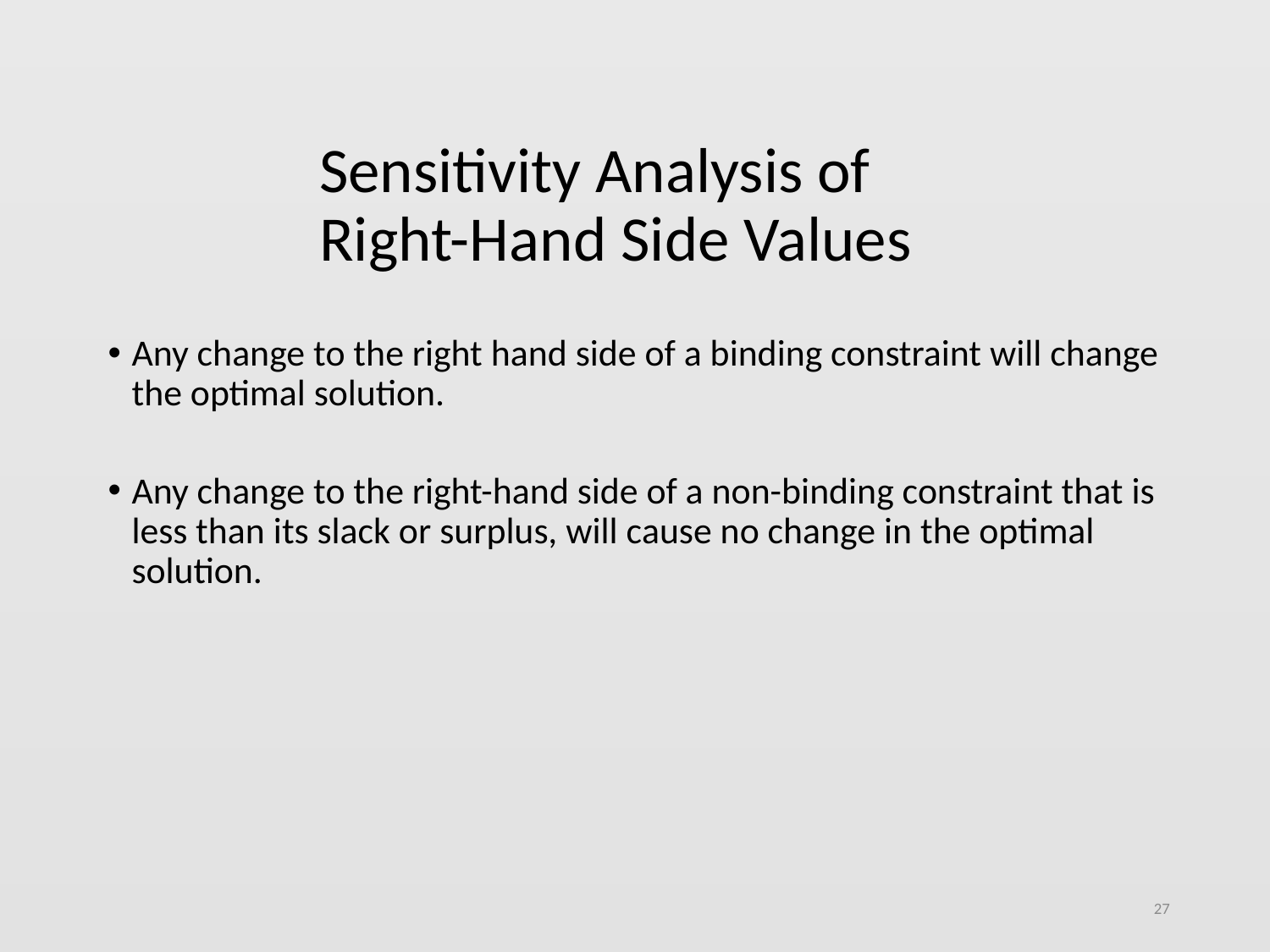

# Sensitivity Analysis of Right-Hand Side Values
Any change to the right hand side of a binding constraint will change the optimal solution.

Any change to the right-hand side of a non-binding constraint that is less than its slack or surplus, will cause no change in the optimal solution.
27